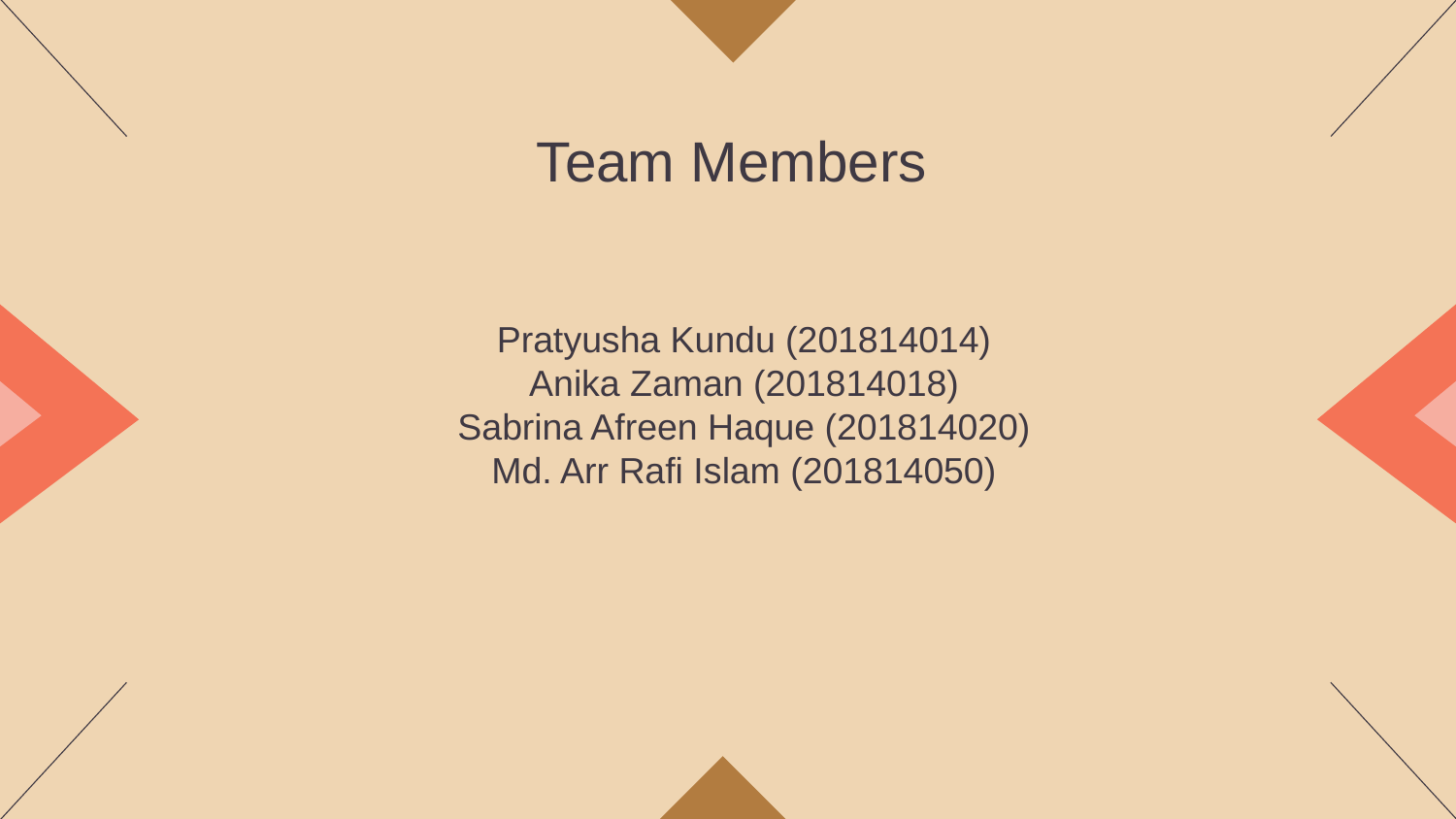

Team Members
# Pratyusha Kundu (201814014) Anika Zaman (201814018) Sabrina Afreen Haque (201814020) Md. Arr Rafi Islam (201814050)